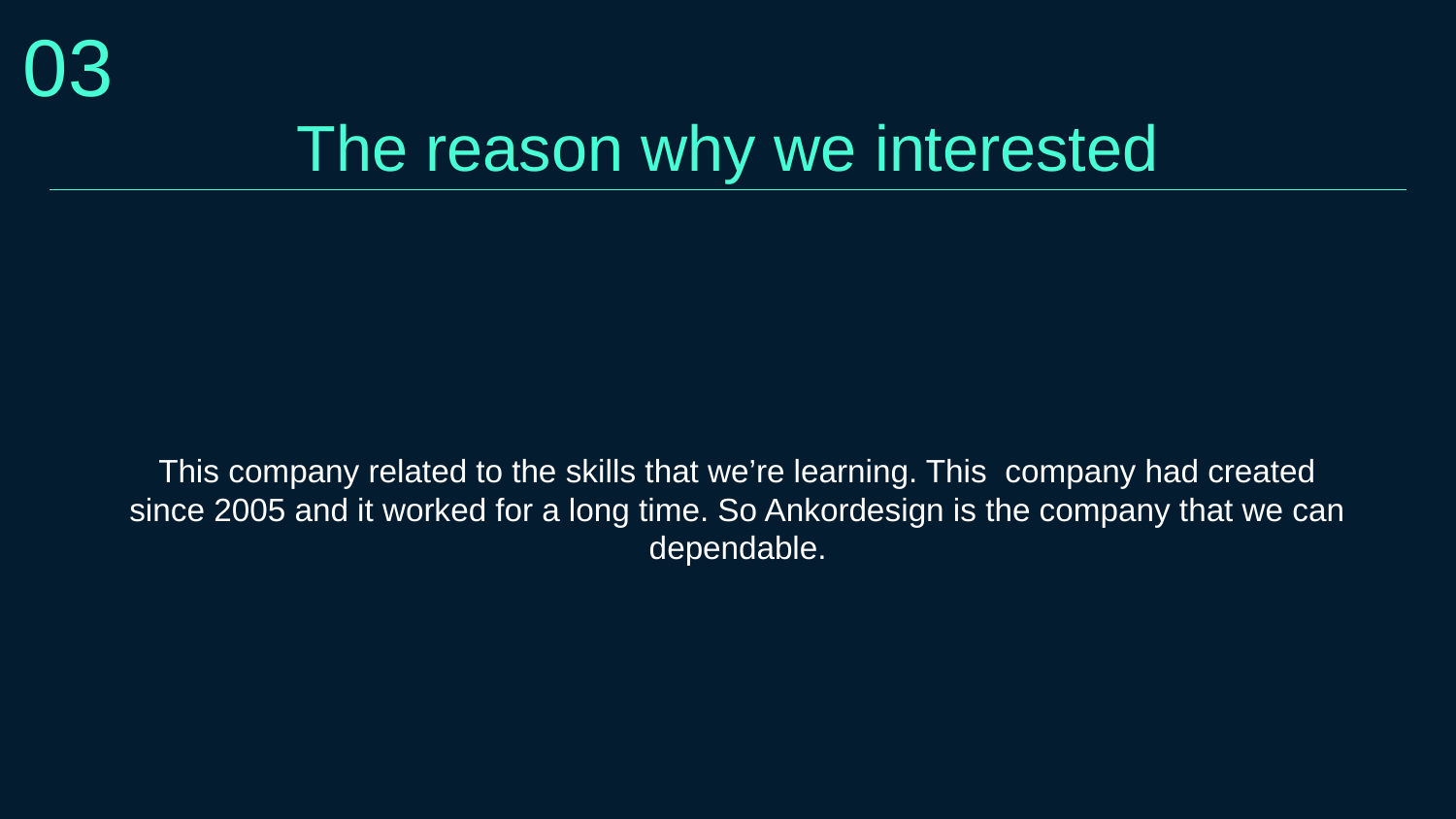

03
The reason why we interested
This company related to the skills that we’re learning. This  company had created since 2005 and it worked for a long time. So Ankordesign is the company that we can dependable.